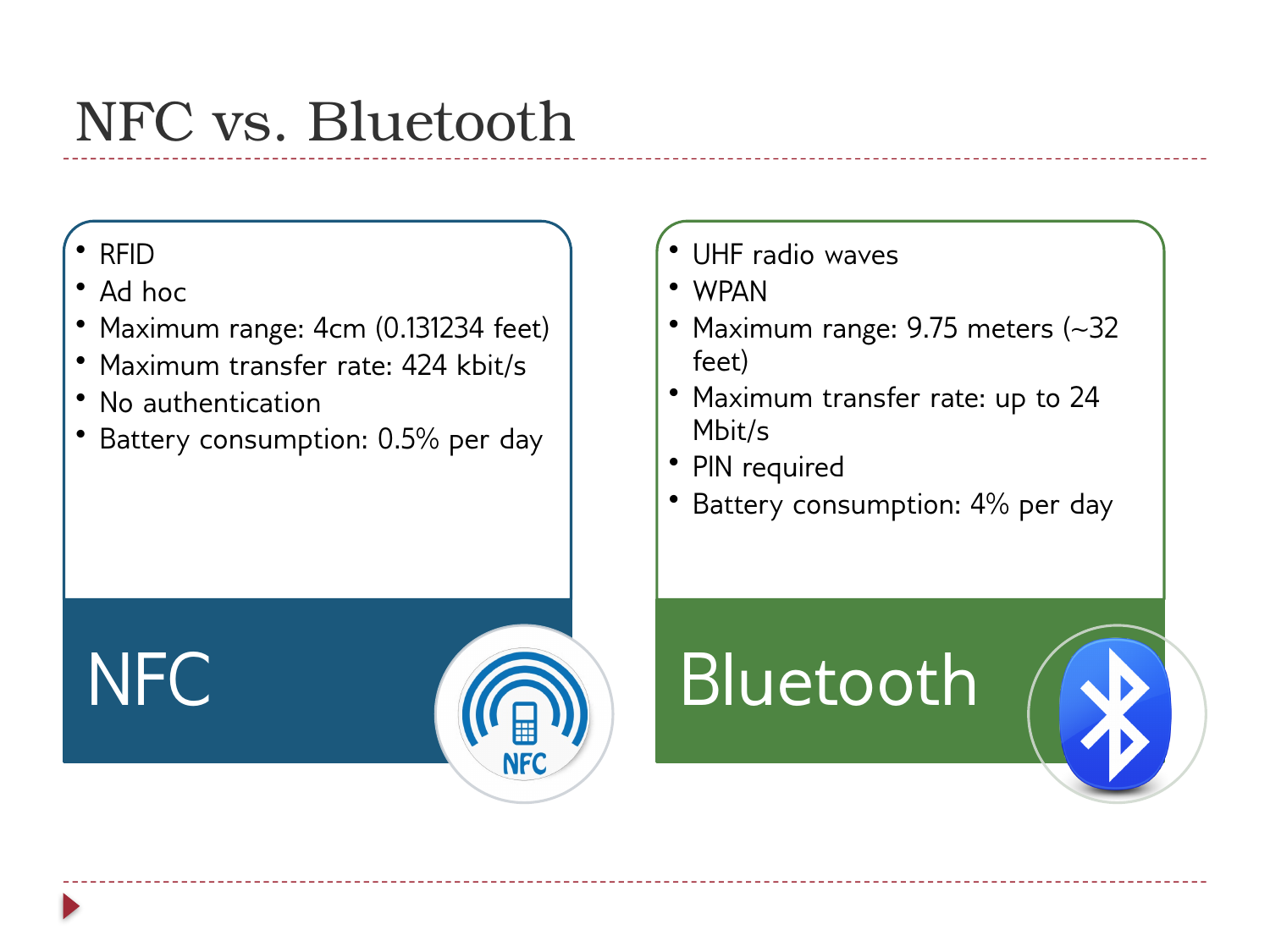

# NFC vs. Bluetooth
RFID
Ad hoc
Maximum range: 4cm (0.131234 feet)
Maximum transfer rate: 424 kbit/s
No authentication
Battery consumption: 0.5% per day

NFC
UHF radio waves
WPAN
Maximum range: 9.75 meters (~32 feet)
Maximum transfer rate: up to 24 Mbit/s
PIN required
Battery consumption: 4% per day

Bluetooth